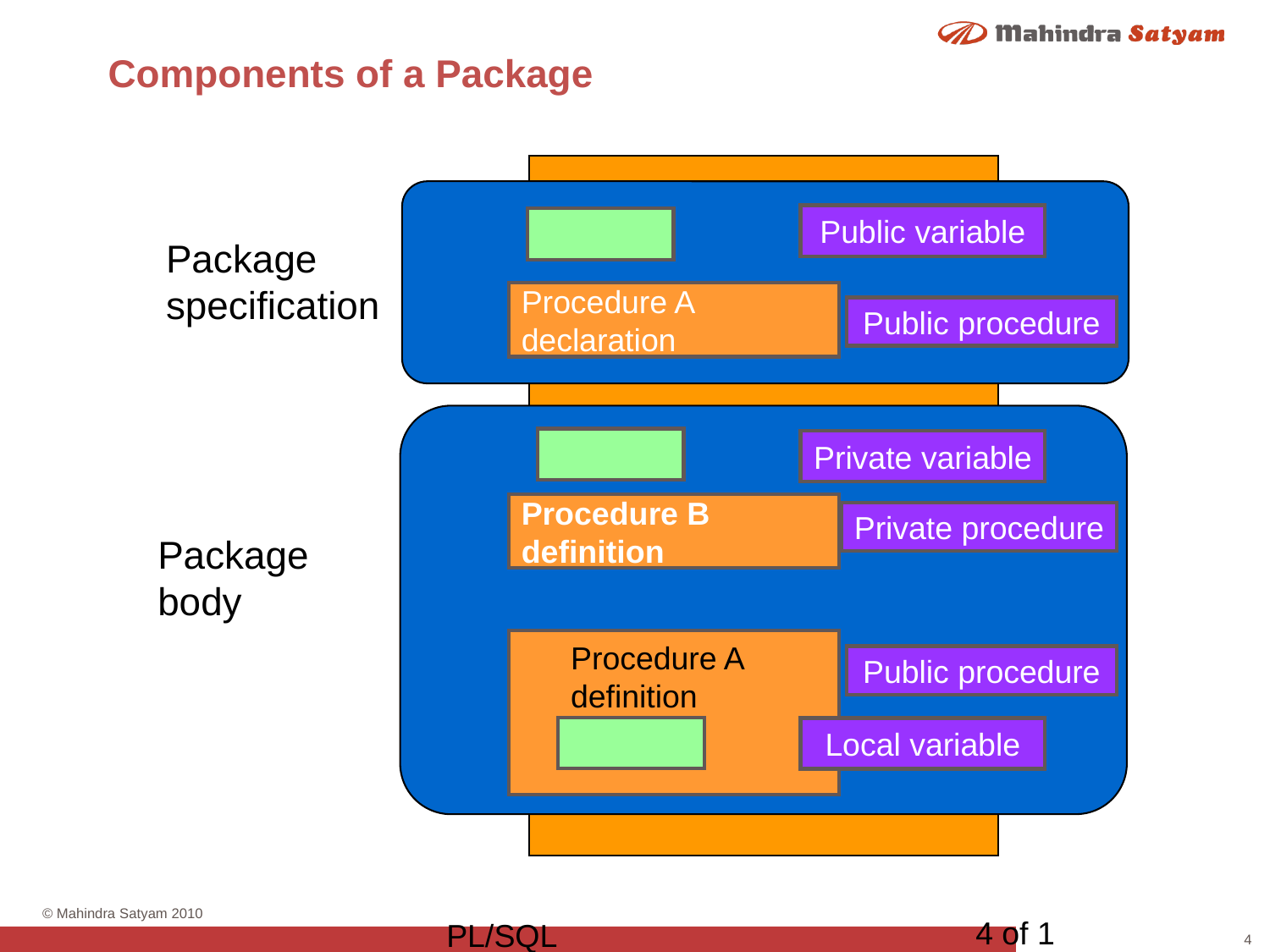

# Components of a Package

Public variable

Package
specification
Procedure A
declaration
Public procedure

Private variable
Procedure B
definition
Private procedure
Package
body

Procedure A
definition
Public procedure

Local variable
4 of 1
PL/SQL